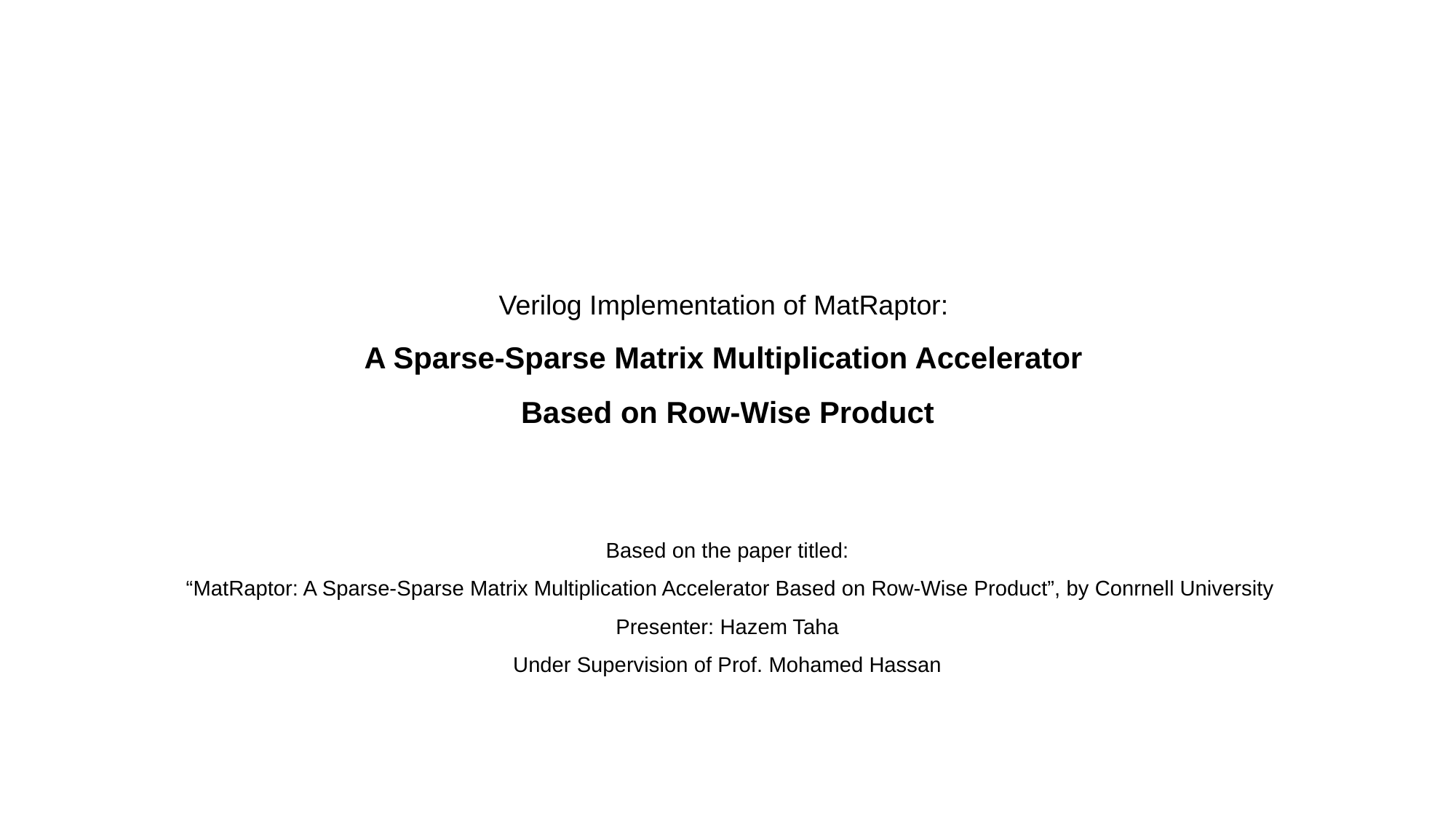

# Verilog Implementation of MatRaptor: A Sparse-Sparse Matrix Multiplication Accelerator Based on Row-Wise Product
Based on the paper titled:
 “MatRaptor: A Sparse-Sparse Matrix Multiplication Accelerator Based on Row-Wise Product”, by Conrnell University
Presenter: Hazem Taha
Under Supervision of Prof. Mohamed Hassan